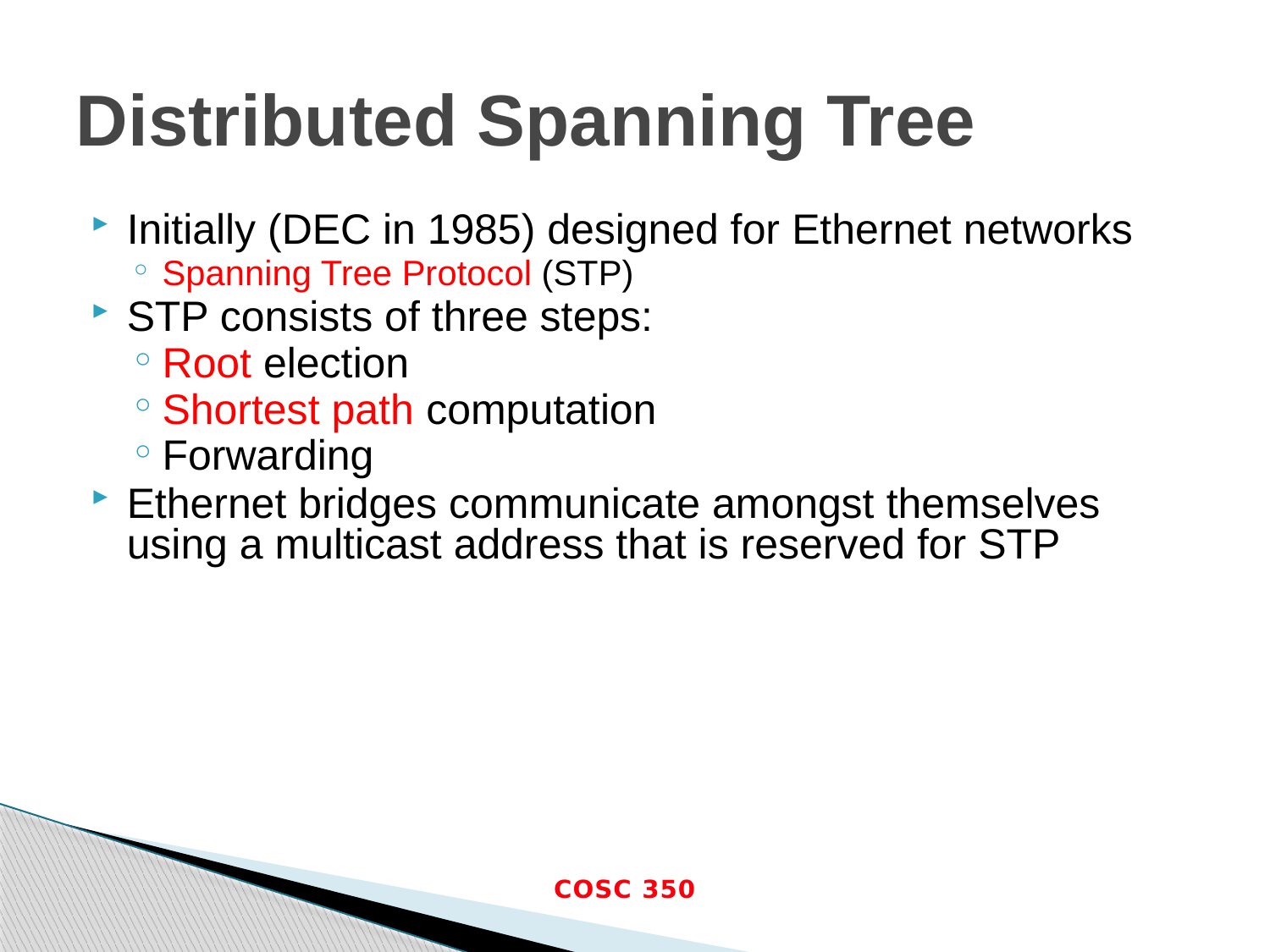

# Distributed Spanning Tree
Initially (DEC in 1985) designed for Ethernet networks
Spanning Tree Protocol (STP)
STP consists of three steps:
Root election
Shortest path computation
Forwarding
Ethernet bridges communicate amongst themselves using a multicast address that is reserved for STP